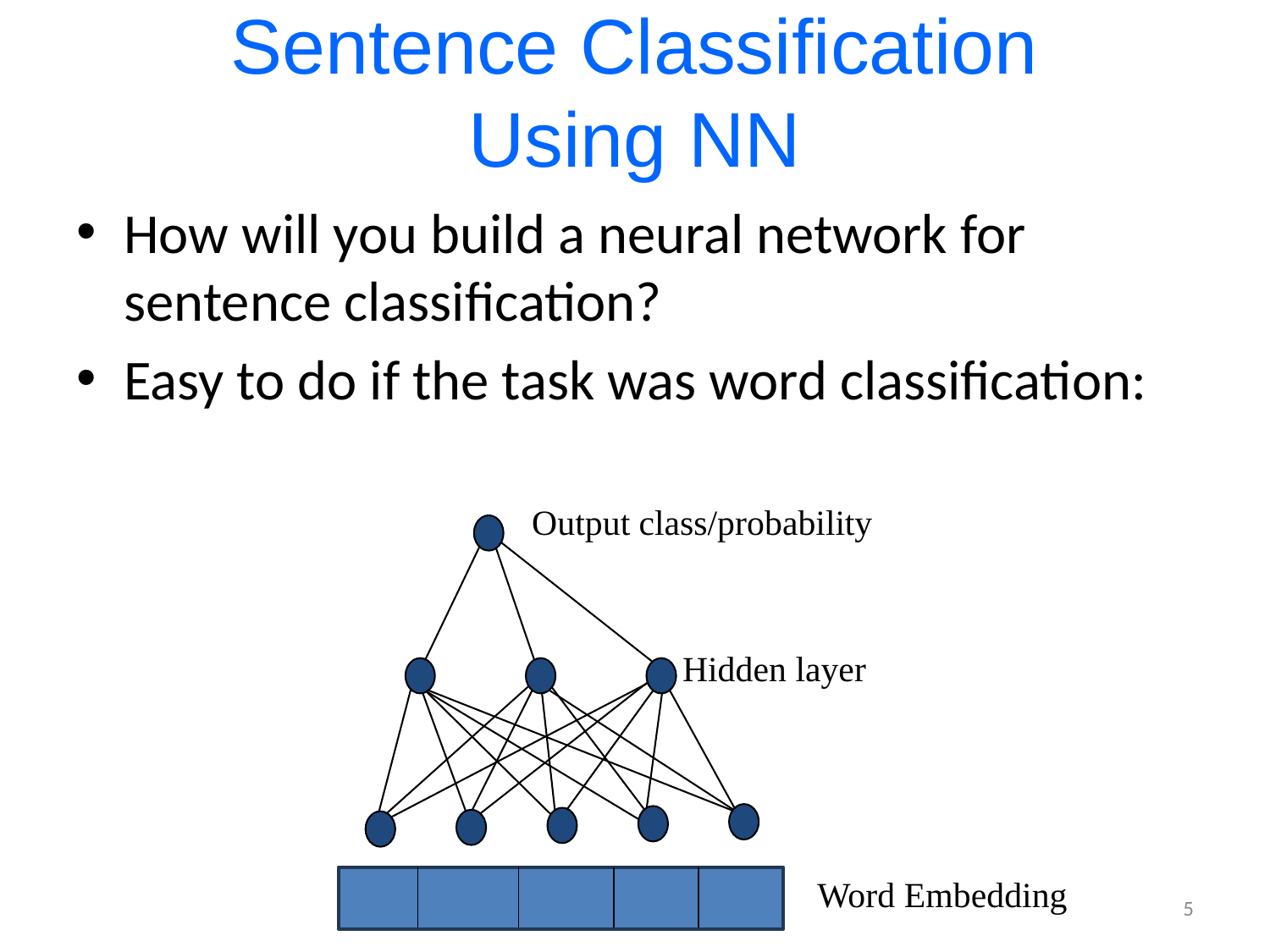

# Sentence Classification Using NN
How will you build a neural network for sentence classification?
Easy to do if the task was word classification:

Output class/probability

Hidden layer

Word Embedding

5